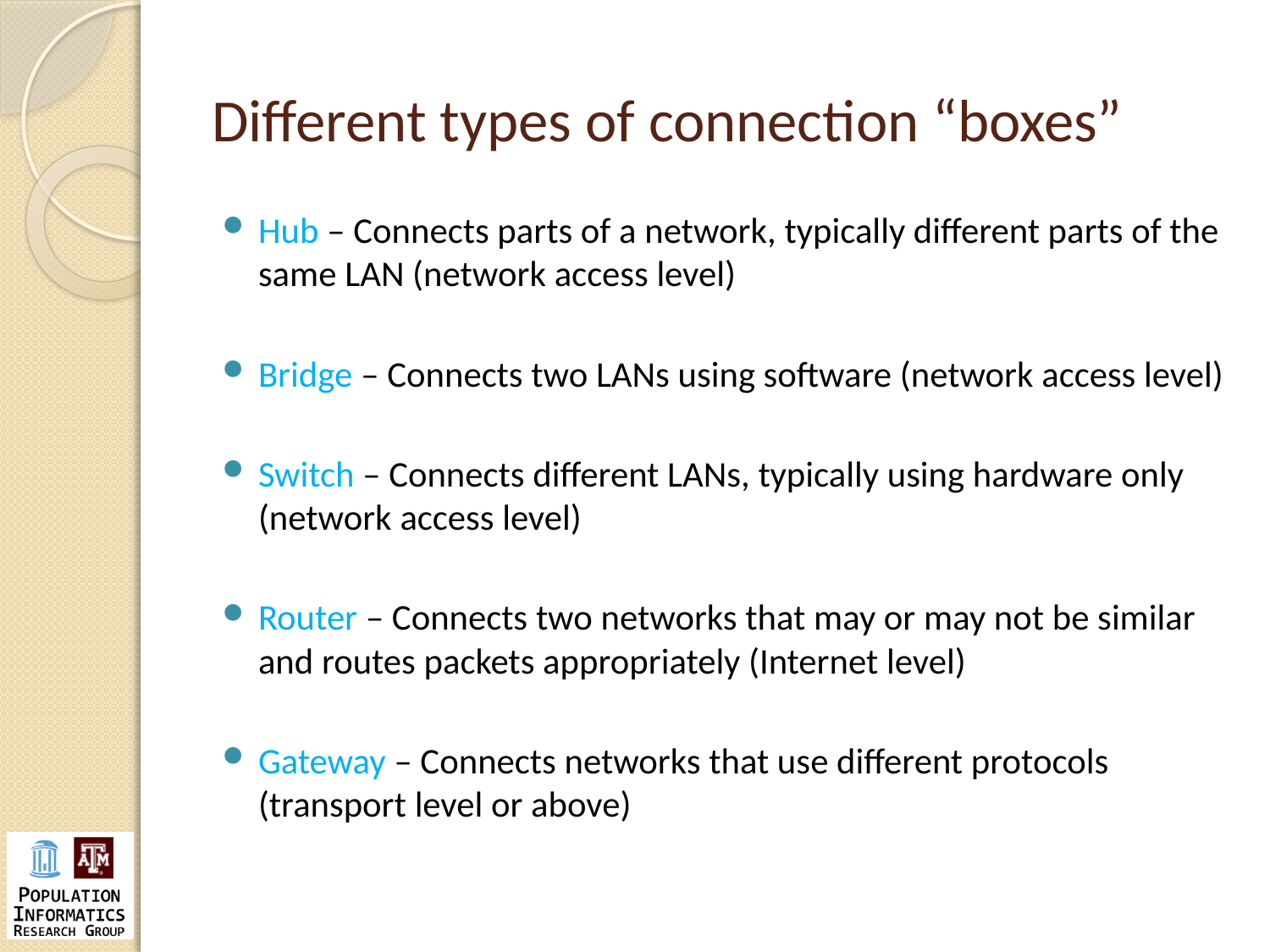

# Different types of connection “boxes”
Hub – Connects parts of a network, typically different parts of the same LAN (network access level)

Bridge – Connects two LANs using software (network access level)

Switch – Connects different LANs, typically using hardware only (network access level)

Router – Connects two networks that may or may not be similar and routes packets appropriately (Internet level)

Gateway – Connects networks that use different protocols (transport level or above)